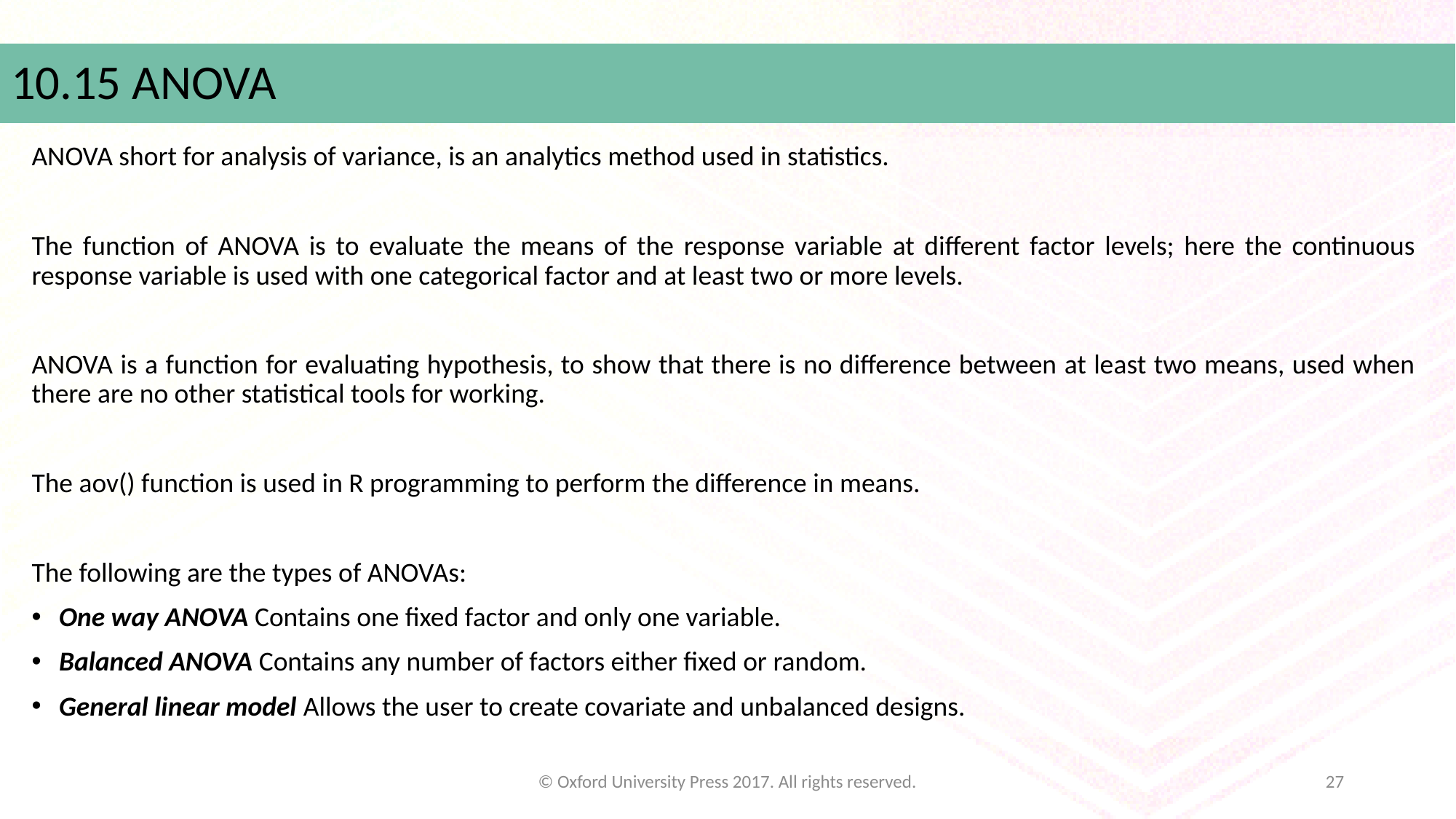

# 10.15 ANOVA
ANOVA short for analysis of variance, is an analytics method used in statistics.

The function of ANOVA is to evaluate the means of the response variable at different factor levels; here the continuous response variable is used with one categorical factor and at least two or more levels.

ANOVA is a function for evaluating hypothesis, to show that there is no difference between at least two means, used when there are no other statistical tools for working.

The aov() function is used in R programming to perform the difference in means.

The following are the types of ANOVAs:
One way ANOVA Contains one fixed factor and only one variable.
Balanced ANOVA Contains any number of factors either fixed or random.
General linear model Allows the user to create covariate and unbalanced designs.
© Oxford University Press 2017. All rights reserved.
27